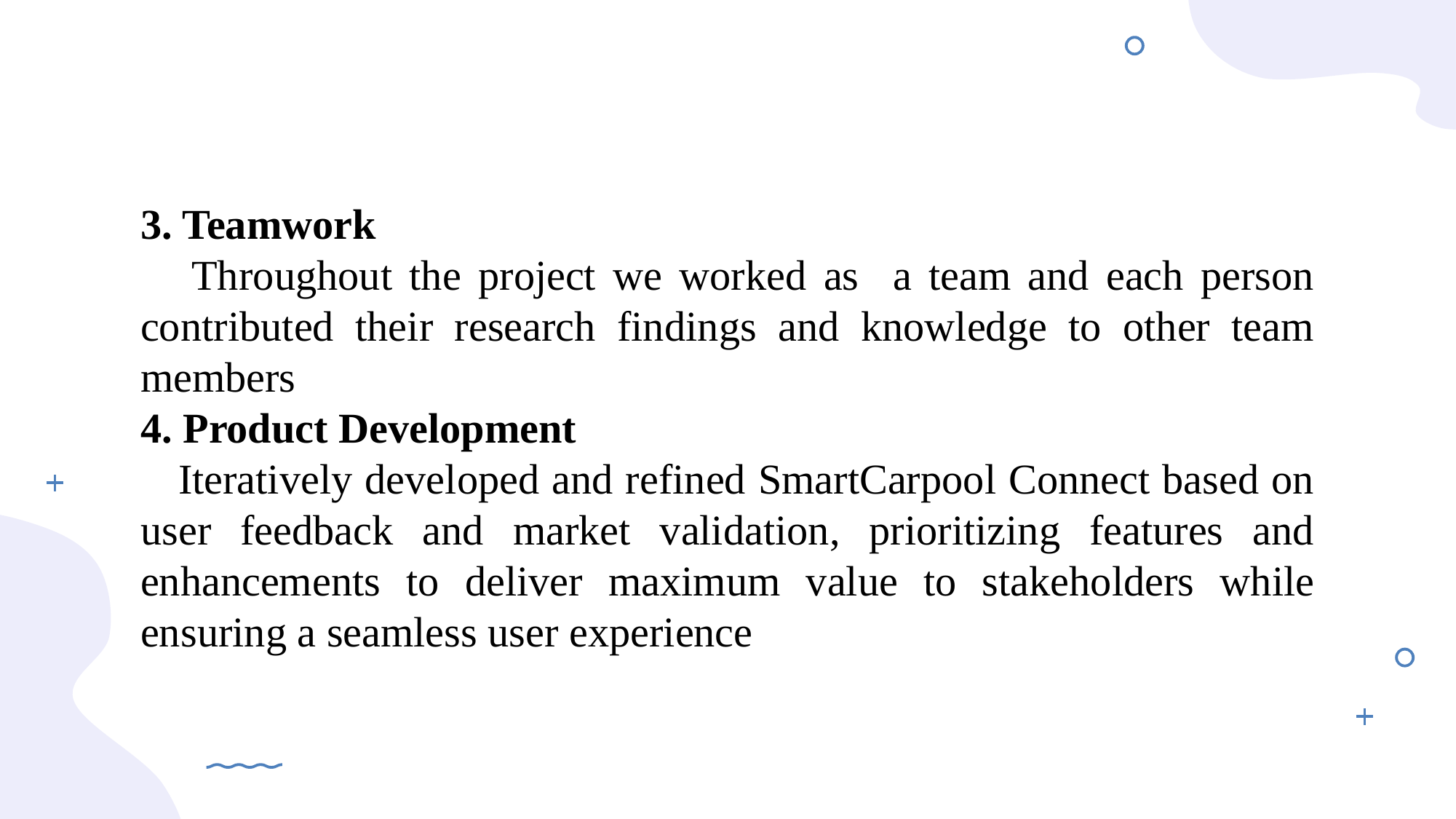

3. Teamwork
   Throughout the project we worked as  a team and each person contributed their research findings and knowledge to other team members
4. Product Development
   Iteratively developed and refined SmartCarpool Connect based on user feedback and market validation, prioritizing features and enhancements to deliver maximum value to stakeholders while ensuring a seamless user experience